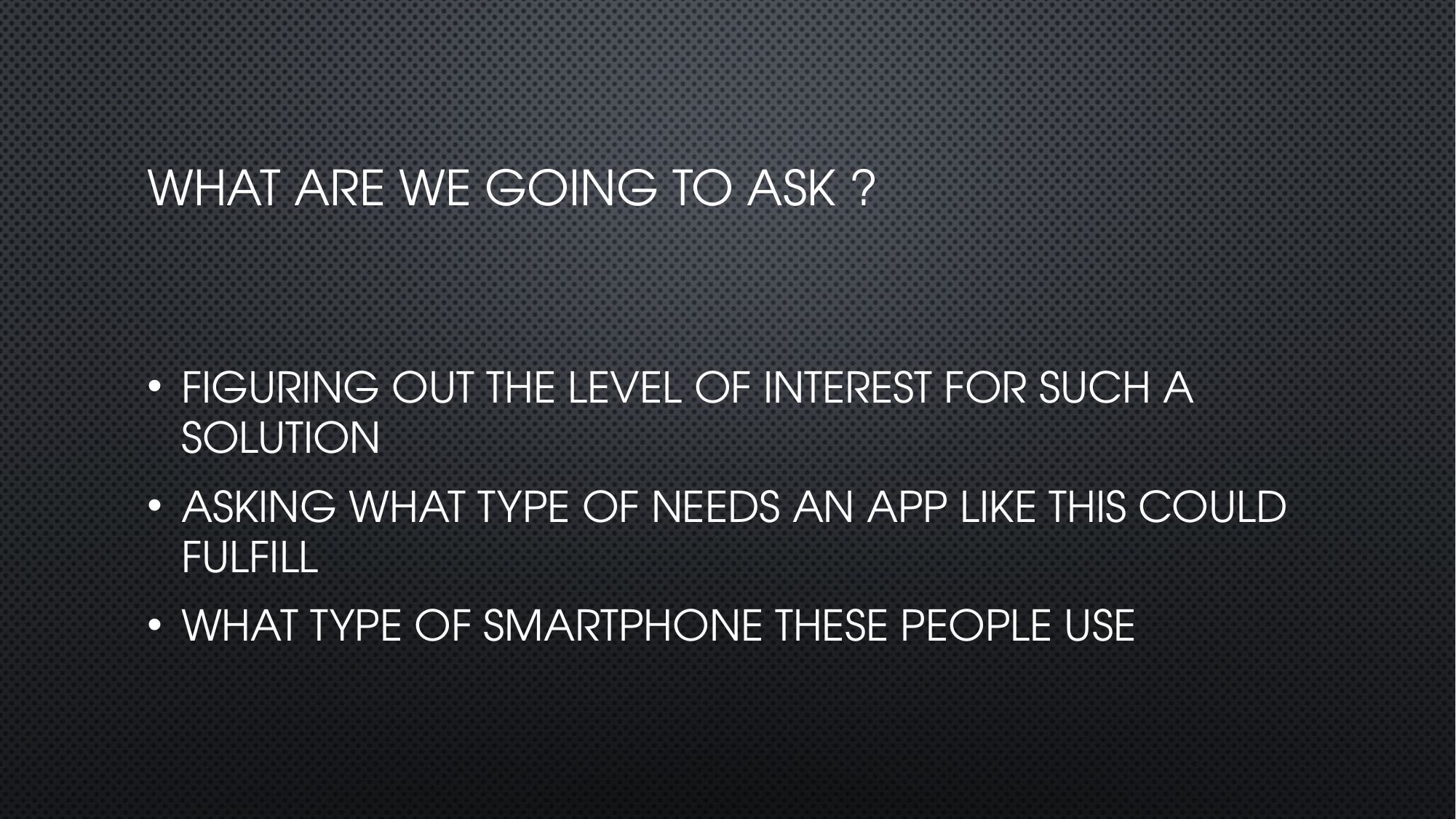

# What are WE going to ask ?
Figuring out the level of interest for such a solution
Asking what type of needs an app like this could fulfill
What type of smartphone these people use